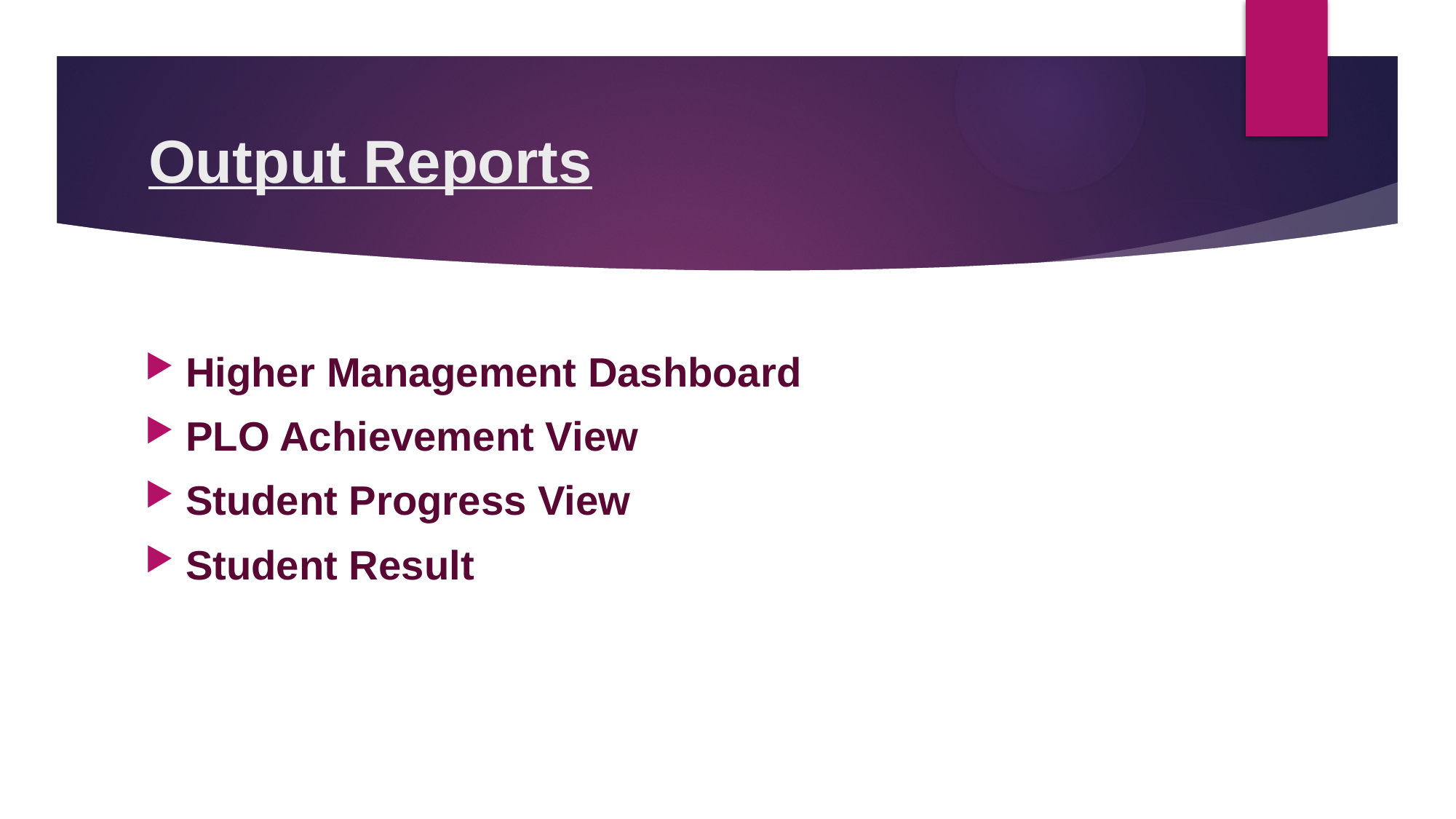

# Output Reports
Higher Management Dashboard
PLO Achievement View
Student Progress View
Student Result